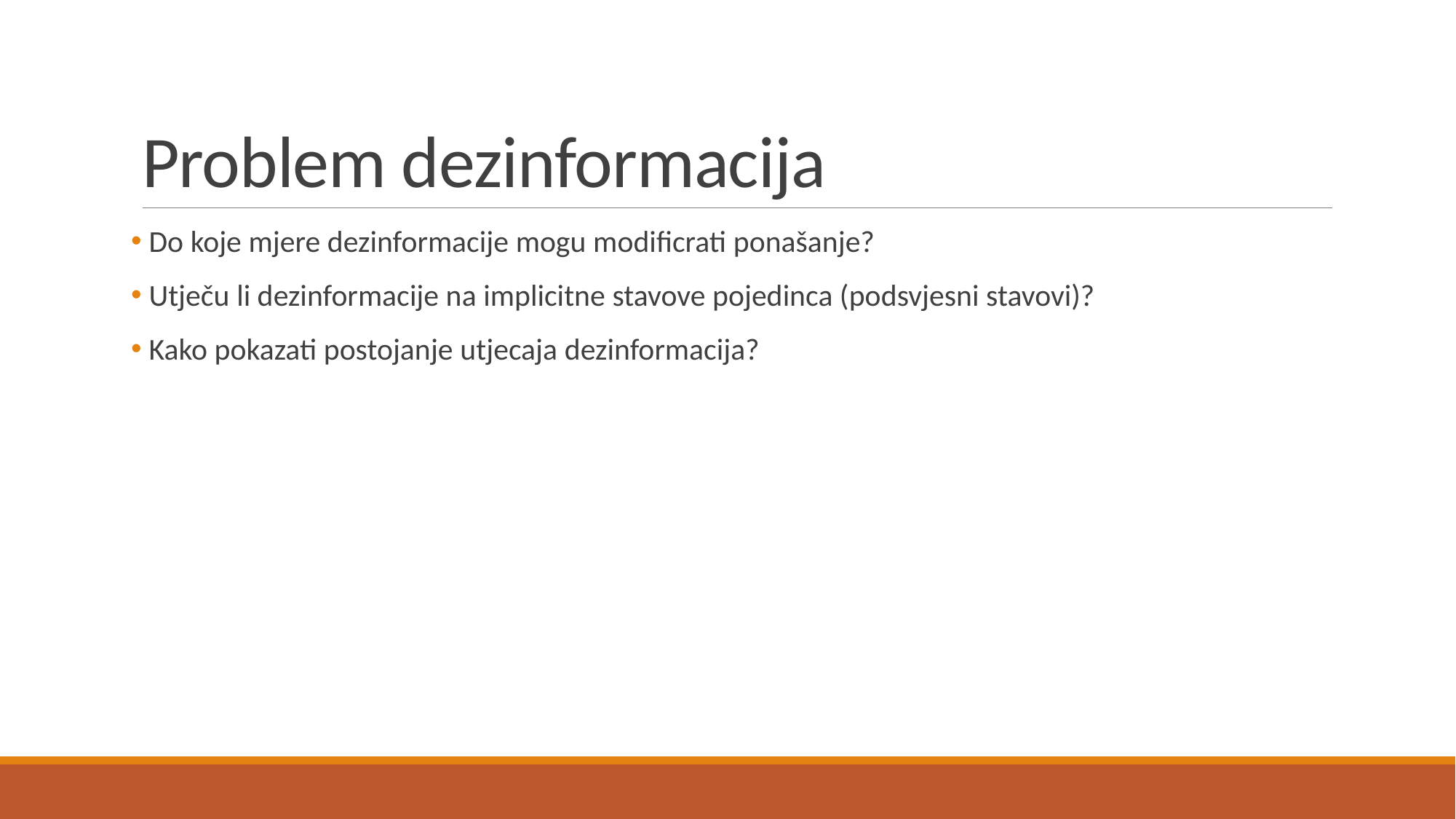

# Problem dezinformacija
 Do koje mjere dezinformacije mogu modificrati ponašanje?
 Utječu li dezinformacije na implicitne stavove pojedinca (podsvjesni stavovi)?
 Kako pokazati postojanje utjecaja dezinformacija?